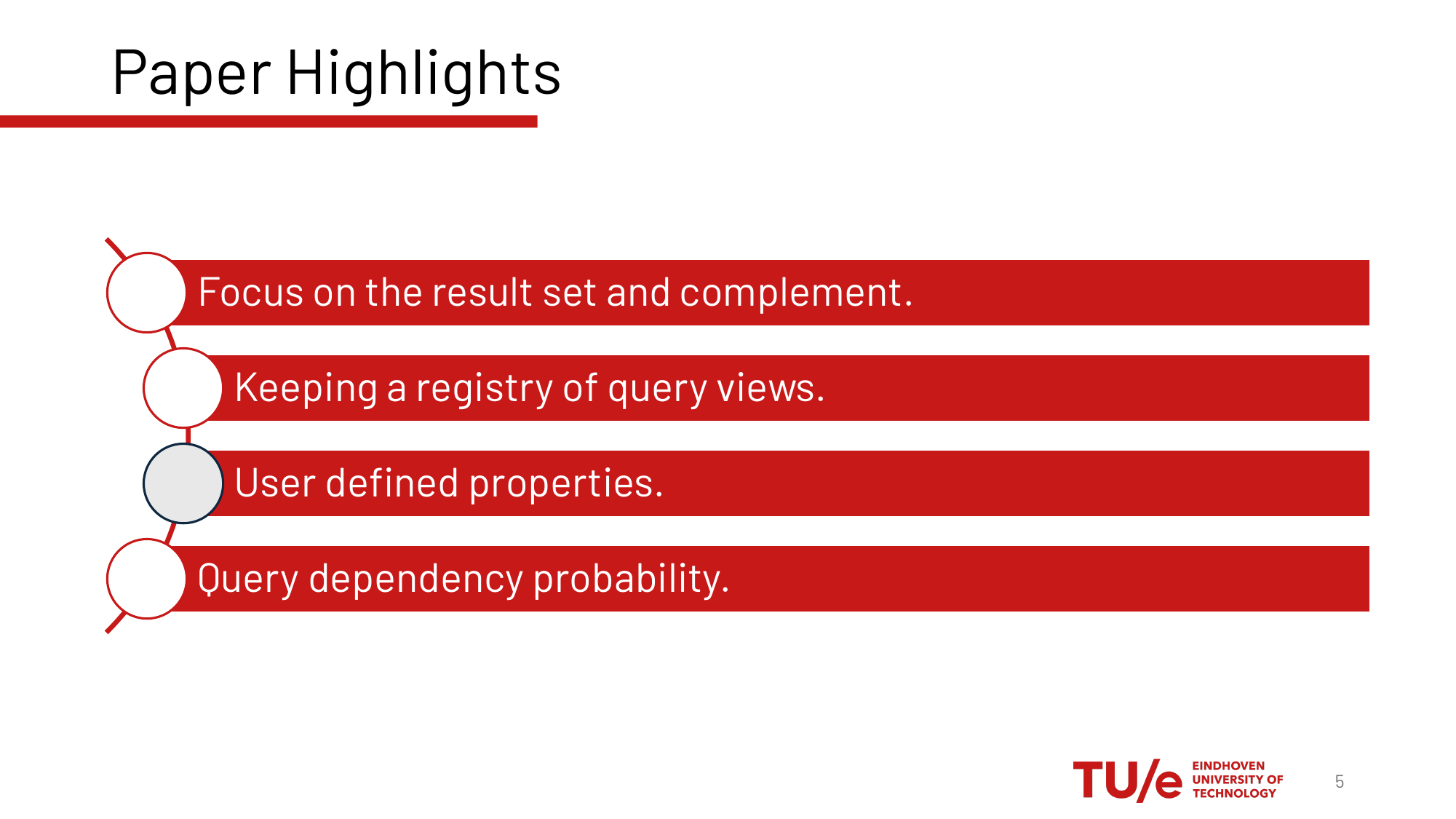

# Paper Highlights
Focus on the result set and complement.
Keeping a registry of query views.
User defined properties.
Query dependency probability.
5